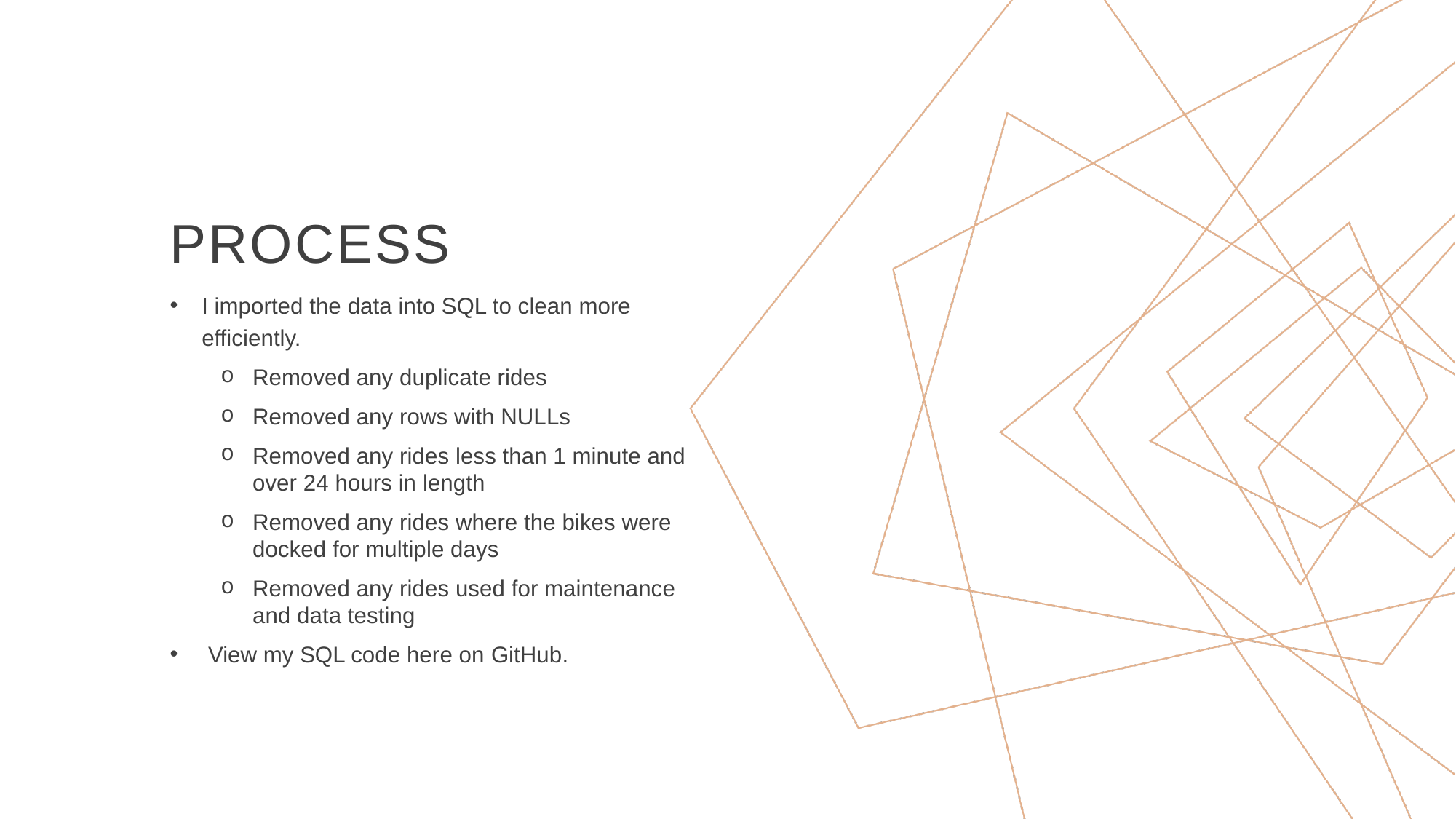

# Process
I imported the data into SQL to clean more efficiently.
Removed any duplicate rides
Removed any rows with NULLs
Removed any rides less than 1 minute and over 24 hours in length
Removed any rides where the bikes were docked for multiple days
Removed any rides used for maintenance and data testing
View my SQL code here on GitHub.